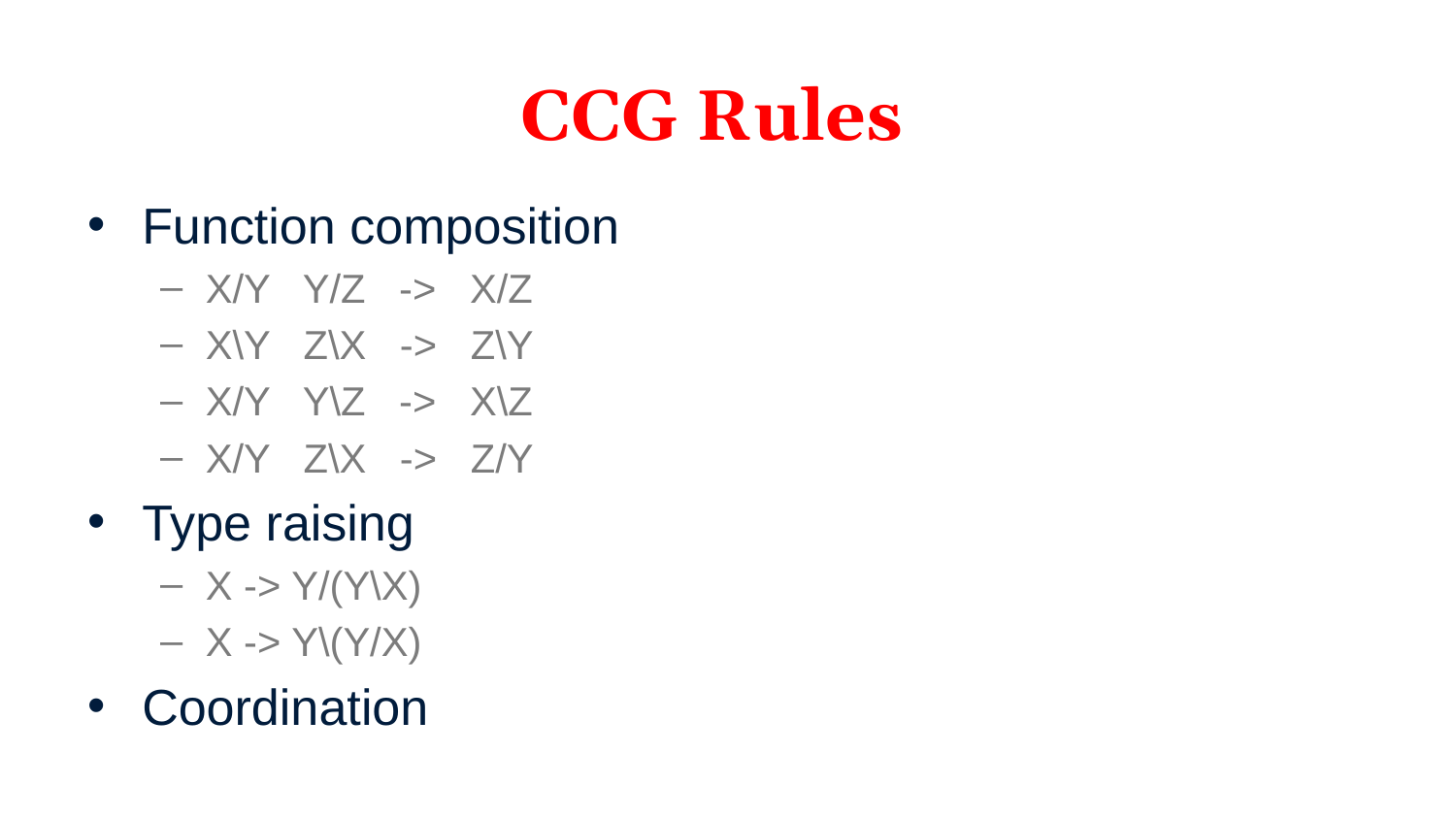

# CCG Rules
Function composition
X/Y   Y/Z   ->   X/Z
X\Y   Z\X   ->   Z\Y
X/Y   Y\Z   ->   X\Z
X/Y   Z\X   ->   Z/Y
Type raising
X -> Y/(Y\X)
X -> Y\(Y/X)
Coordination